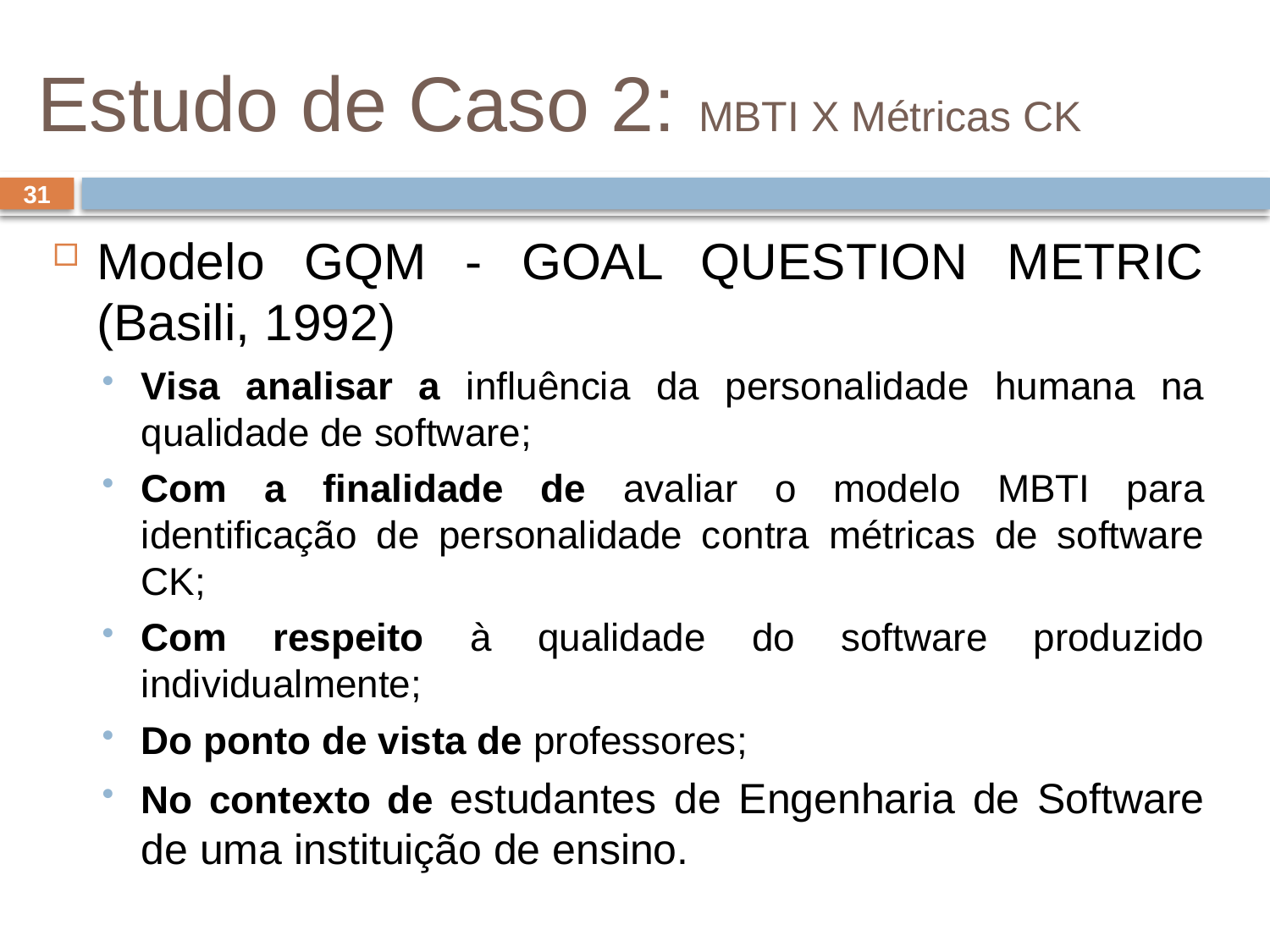

# Estudo de Caso 2: MBTI X Métricas CK
31
Modelo GQM - GOAL QUESTION METRIC (Basili, 1992)
Visa analisar a influência da personalidade humana na qualidade de software;
Com a finalidade de avaliar o modelo MBTI para identificação de personalidade contra métricas de software CK;
Com respeito à qualidade do software produzido individualmente;
Do ponto de vista de professores;
No contexto de estudantes de Engenharia de Software de uma instituição de ensino.